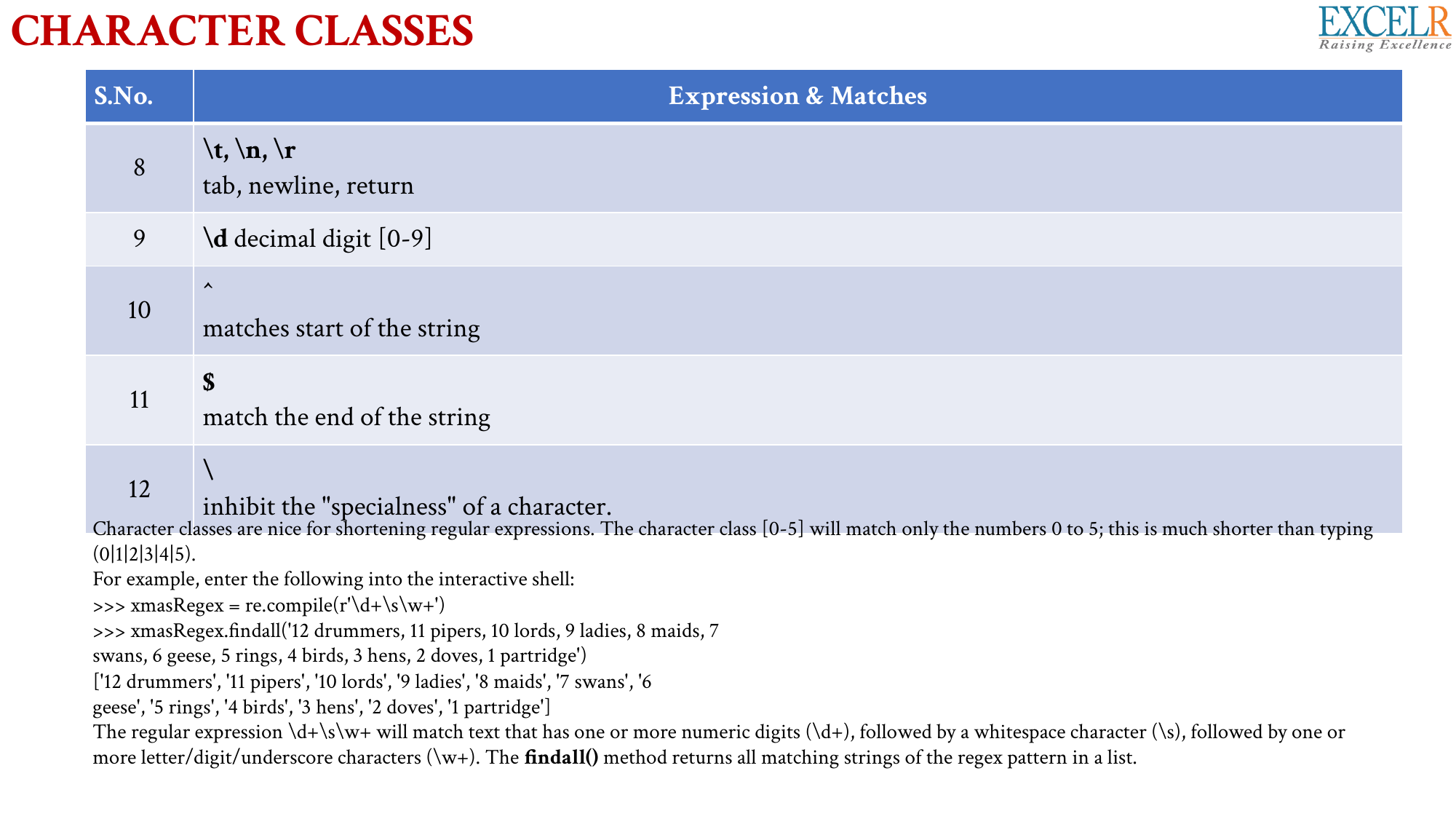

# CHARACTER CLASSES
| S.No. | Expression & Matches |
| --- | --- |
| 8 | \t, \n, \r tab, newline, return |
| 9 | \d decimal digit [0-9] |
| 10 | ^ matches start of the string |
| 11 | $ match the end of the string |
| 12 | \ inhibit the "specialness" of a character. |
Character classes are nice for shortening regular expressions. The character class [0-5] will match only the numbers 0 to 5; this is much shorter than typing (0|1|2|3|4|5).
For example, enter the following into the interactive shell:
>>> xmasRegex = re.compile(r'\d+\s\w+')
>>> xmasRegex.findall('12 drummers, 11 pipers, 10 lords, 9 ladies, 8 maids, 7
swans, 6 geese, 5 rings, 4 birds, 3 hens, 2 doves, 1 partridge')
['12 drummers', '11 pipers', '10 lords', '9 ladies', '8 maids', '7 swans', '6
geese', '5 rings', '4 birds', '3 hens', '2 doves', '1 partridge']
The regular expression \d+\s\w+ will match text that has one or more numeric digits (\d+), followed by a whitespace character (\s), followed by one or more letter/digit/underscore characters (\w+). The findall() method returns all matching strings of the regex pattern in a list.